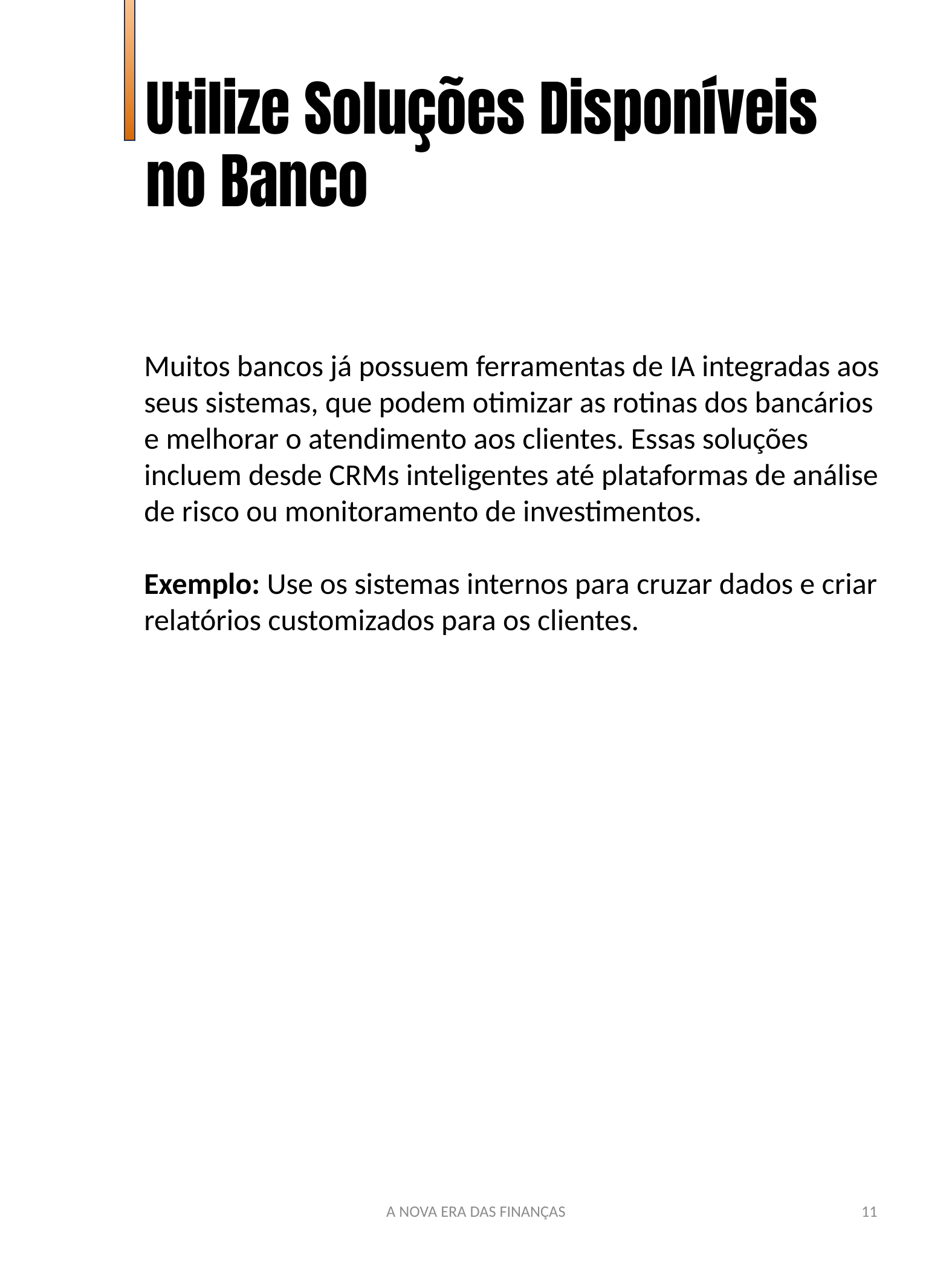

Utilize Soluções Disponíveis no Banco
Muitos bancos já possuem ferramentas de IA integradas aos seus sistemas, que podem otimizar as rotinas dos bancários e melhorar o atendimento aos clientes. Essas soluções incluem desde CRMs inteligentes até plataformas de análise de risco ou monitoramento de investimentos.

Exemplo: Use os sistemas internos para cruzar dados e criar relatórios customizados para os clientes.
A NOVA ERA DAS FINANÇAS
11